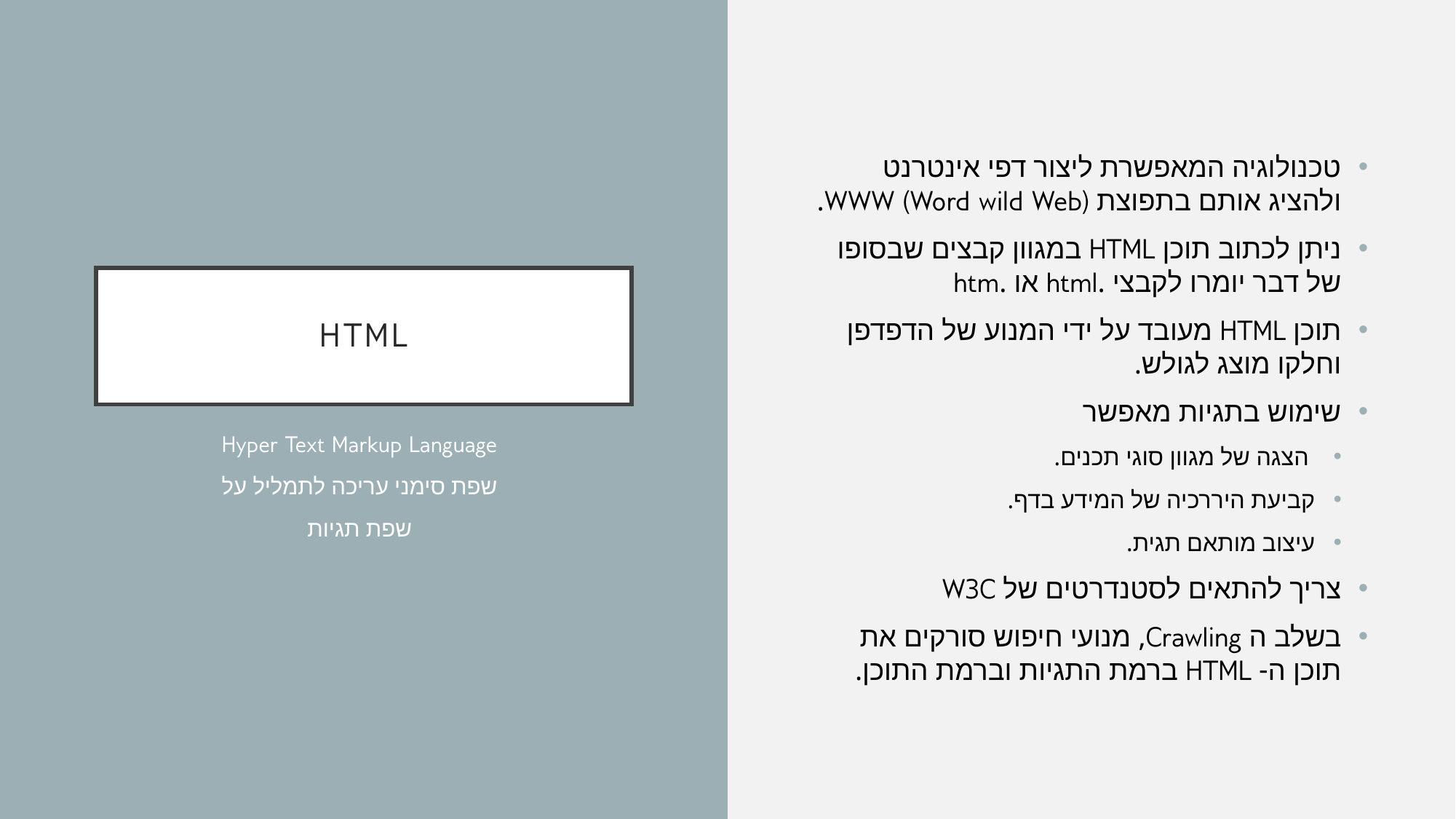

טכנולוגיה המאפשרת ליצור דפי אינטרנט ולהציג אותם בתפוצת WWW (Word wild Web).
ניתן לכתוב תוכן HTML במגוון קבצים שבסופו של דבר יומרו לקבצי .html או .htm
תוכן HTML מעובד על ידי המנוע של הדפדפן וחלקו מוצג לגולש.
שימוש בתגיות מאפשר
 הצגה של מגוון סוגי תכנים.
קביעת היררכיה של המידע בדף.
עיצוב מותאם תגית.
צריך להתאים לסטנדרטים של W3C
בשלב ה Crawling, מנועי חיפוש סורקים את תוכן ה- HTML ברמת התגיות וברמת התוכן.

# HTML
Hyper Text Markup Language
שפת סימני עריכה לתמליל על
שפת תגיות